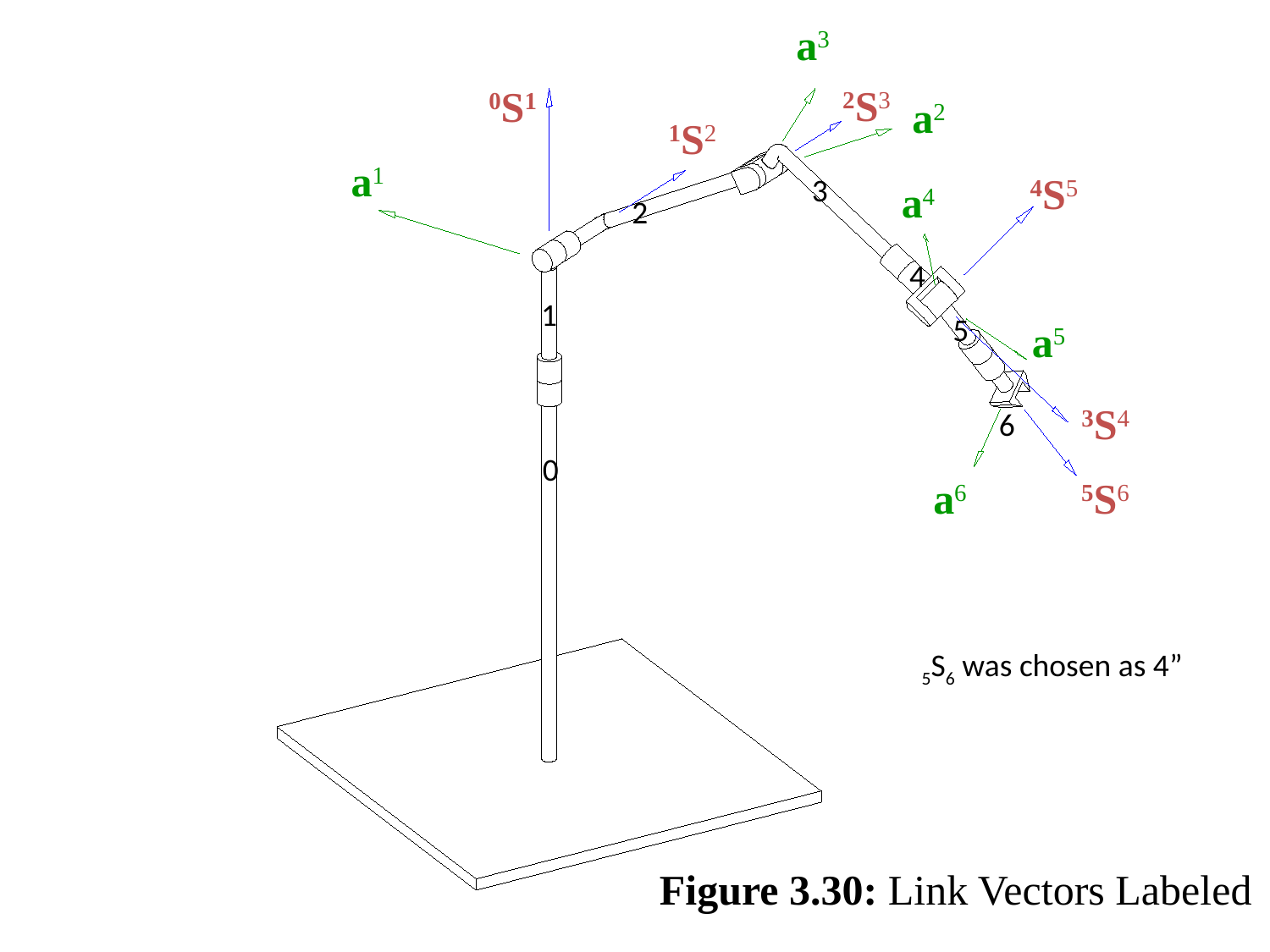

a3
2S3
0S1
a2

1S2

a1

4S5

3

a4

2

4

1

5

a5

3S4

6

0

a6
5S6

5S6 was chosen as 4”

Figure 3.30: Link Vectors Labeled